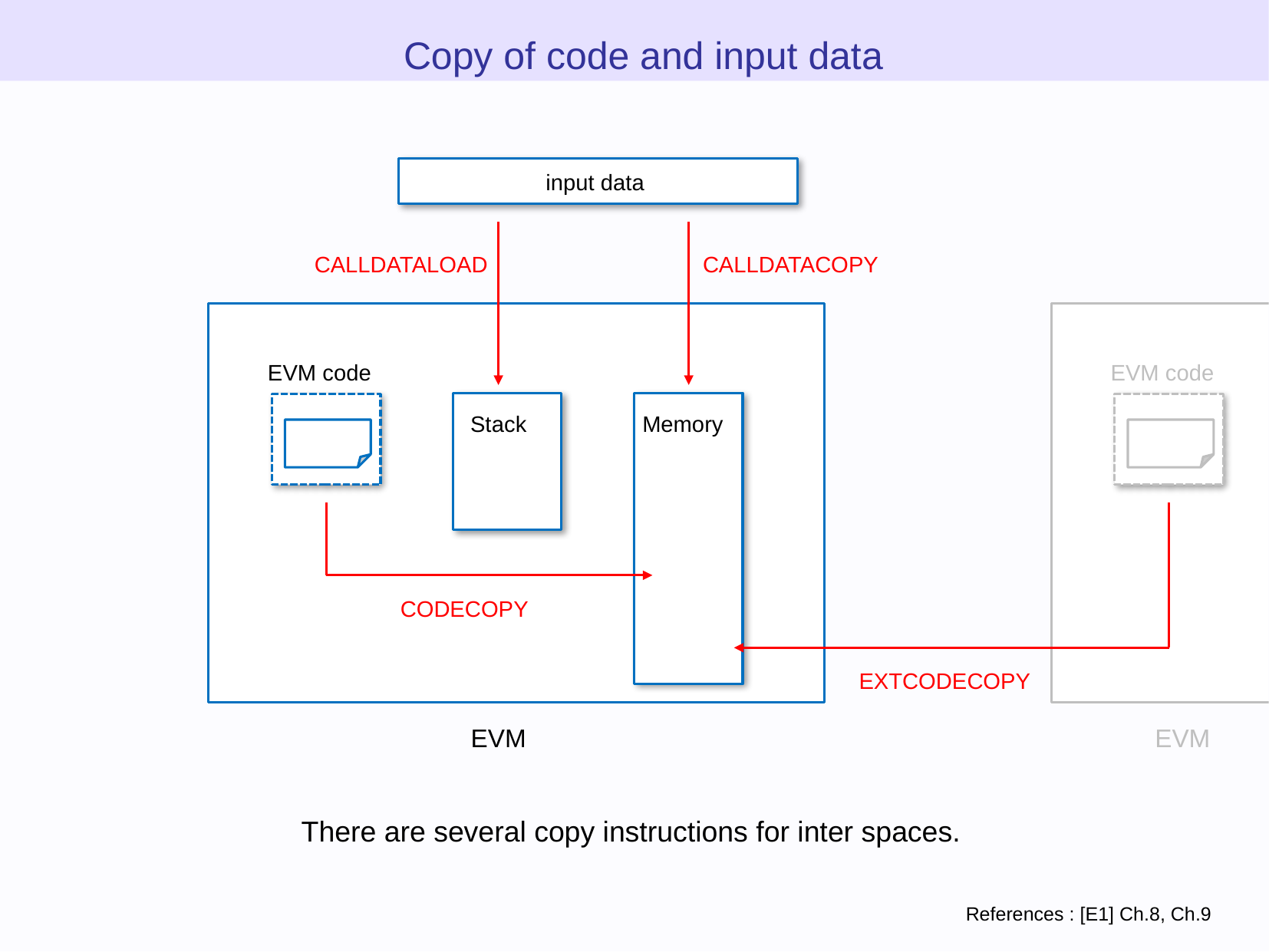

Copy of code and input data

input data
CALLDATALOAD
CALLDATACOPY

EVM code
EVM code

Stack
Memory

CODECOPY
EXTCODECOPY
EVM
EVM
There are several copy instructions for inter spaces.
References : [E1] Ch.8, Ch.9